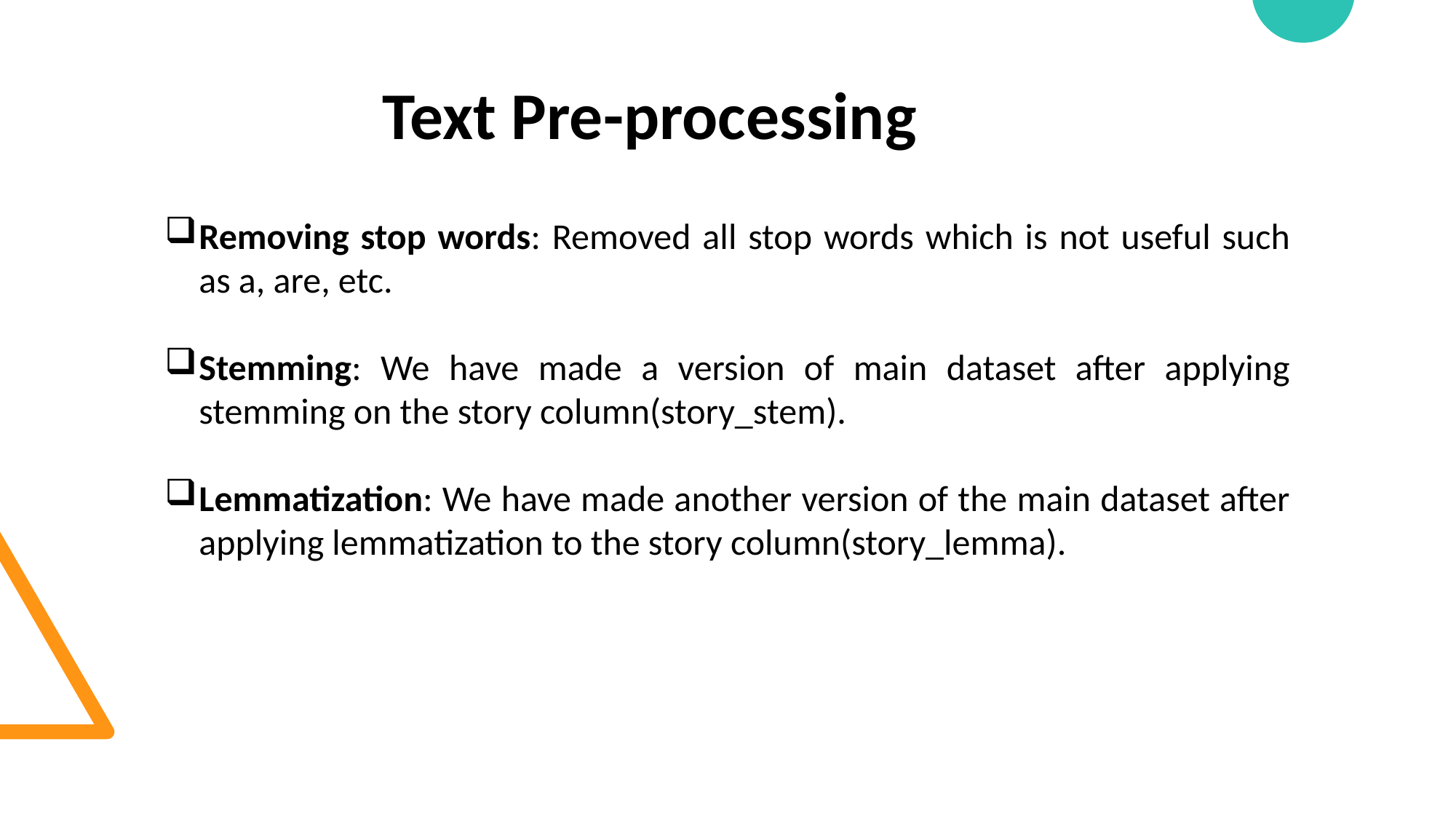

Text Pre-processing
Removing stop words: Removed all stop words which is not useful such as a, are, etc.

Stemming: We have made a version of main dataset after applying stemming on the story column(story_stem).

Lemmatization: We have made another version of the main dataset after applying lemmatization to the story column(story_lemma).